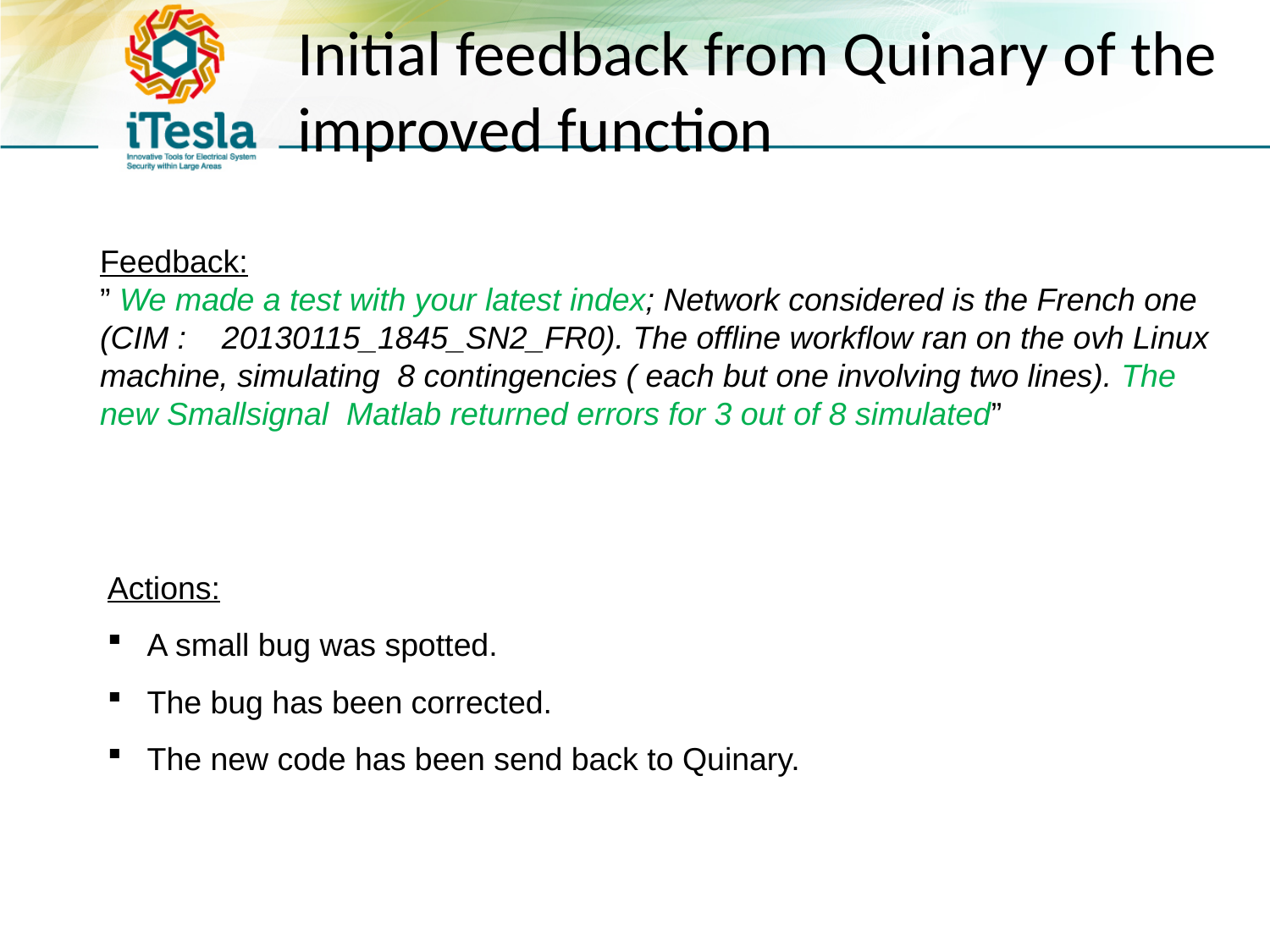

# Initial feedback from Quinary of the improved function
Feedback:
” We made a test with your latest index; Network considered is the French one (CIM :    20130115_1845_SN2_FR0). The offline workflow ran on the ovh Linux machine, simulating  8 contingencies ( each but one involving two lines). The new Smallsignal  Matlab returned errors for 3 out of 8 simulated”
Actions:
A small bug was spotted.
The bug has been corrected.
The new code has been send back to Quinary.